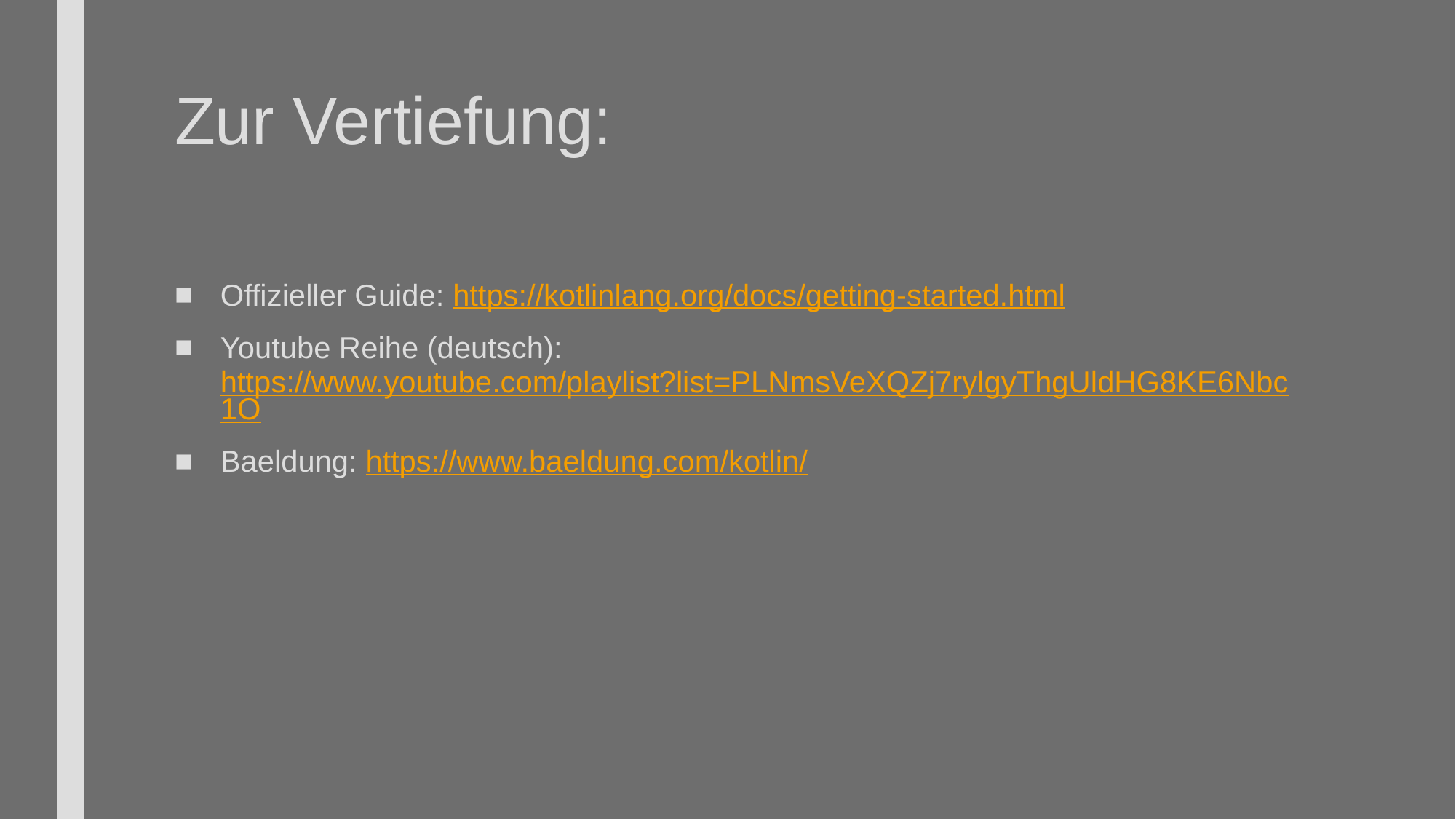

# Zur Vertiefung:
Offizieller Guide: https://kotlinlang.org/docs/getting-started.html
Youtube Reihe (deutsch): https://www.youtube.com/playlist?list=PLNmsVeXQZj7rylgyThgUldHG8KE6Nbc1O
Baeldung: https://www.baeldung.com/kotlin/